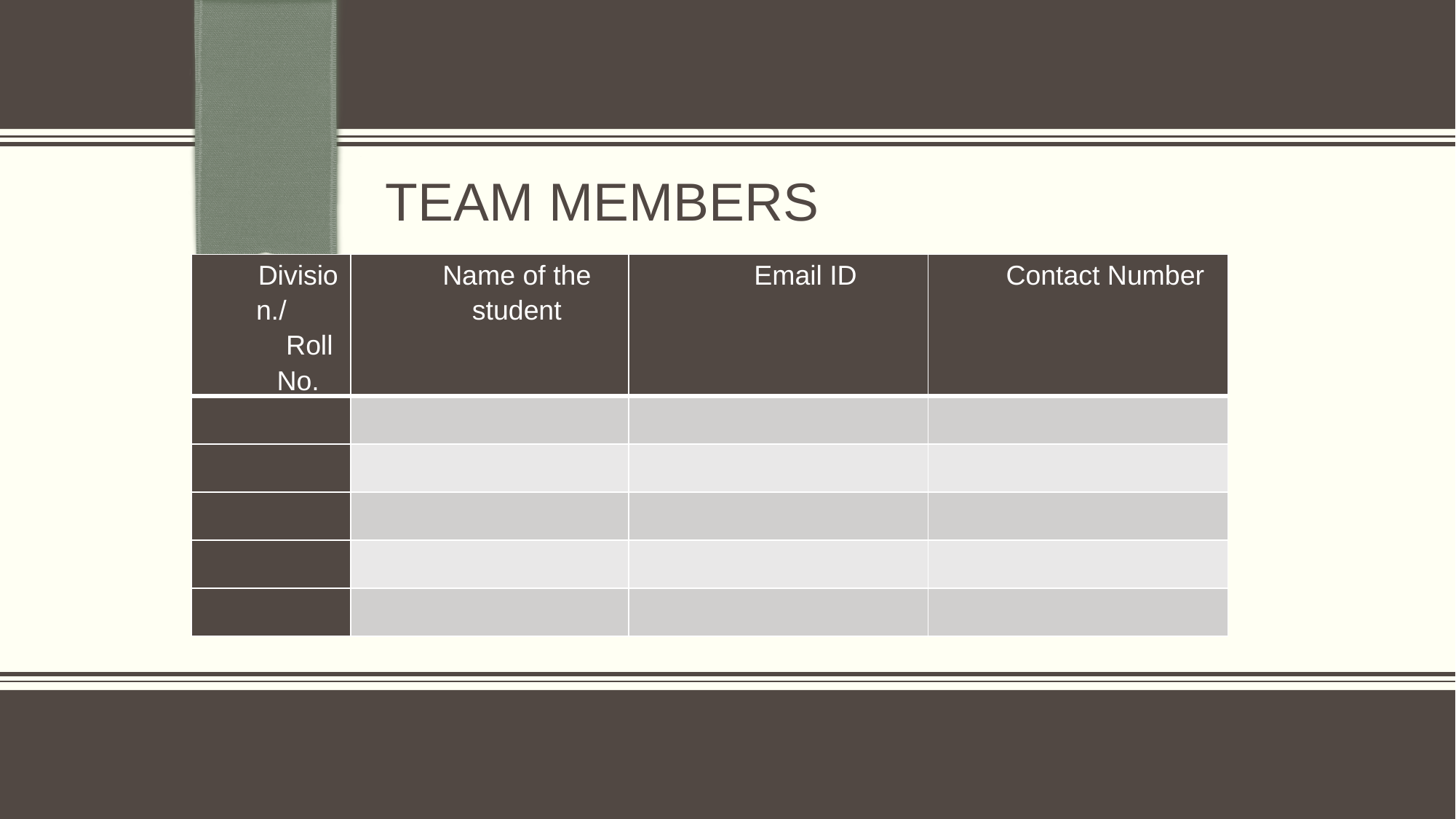

# Team members
| Division./ Roll No. | Name of the student | Email ID | Contact Number |
| --- | --- | --- | --- |
|  |  |  |  |
|  |  |  |  |
|  |  |  |  |
|  |  |  |  |
|  |  |  |  |